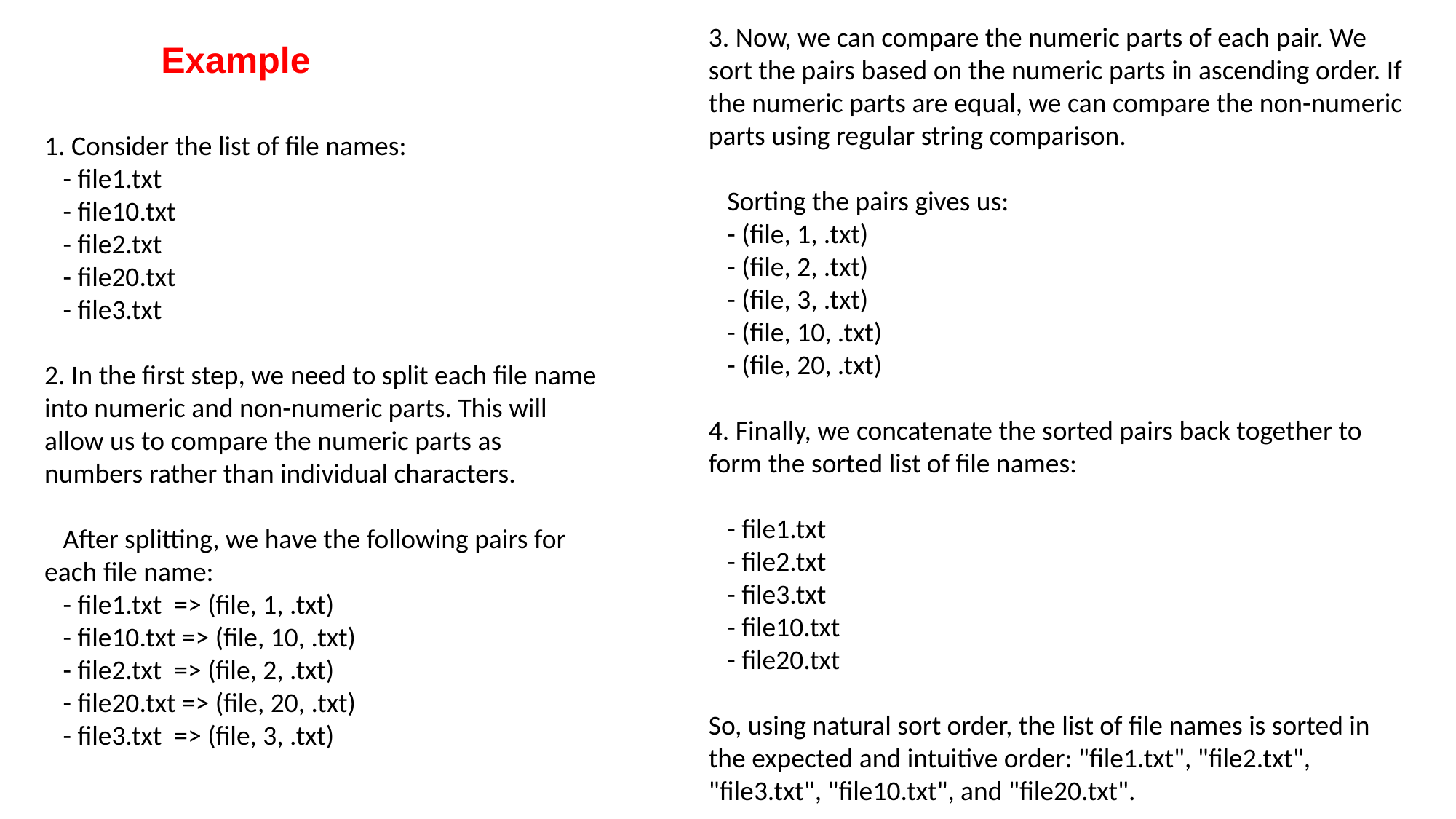

3. Now, we can compare the numeric parts of each pair. We sort the pairs based on the numeric parts in ascending order. If the numeric parts are equal, we can compare the non-numeric parts using regular string comparison.

   Sorting the pairs gives us:
   - (file, 1, .txt)
   - (file, 2, .txt)
   - (file, 3, .txt)
   - (file, 10, .txt)
   - (file, 20, .txt)

4. Finally, we concatenate the sorted pairs back together to form the sorted list of file names:

   - file1.txt
   - file2.txt
   - file3.txt
   - file10.txt
   - file20.txt

So, using natural sort order, the list of file names is sorted in the expected and intuitive order: "file1.txt", "file2.txt", "file3.txt", "file10.txt", and "file20.txt".
Example
1. Consider the list of file names:
   - file1.txt
   - file10.txt
   - file2.txt
   - file20.txt
   - file3.txt

2. In the first step, we need to split each file name into numeric and non-numeric parts. This will allow us to compare the numeric parts as numbers rather than individual characters.

   After splitting, we have the following pairs for each file name:
   - file1.txt  => (file, 1, .txt)
   - file10.txt => (file, 10, .txt)
   - file2.txt  => (file, 2, .txt)
   - file20.txt => (file, 20, .txt)
   - file3.txt  => (file, 3, .txt)